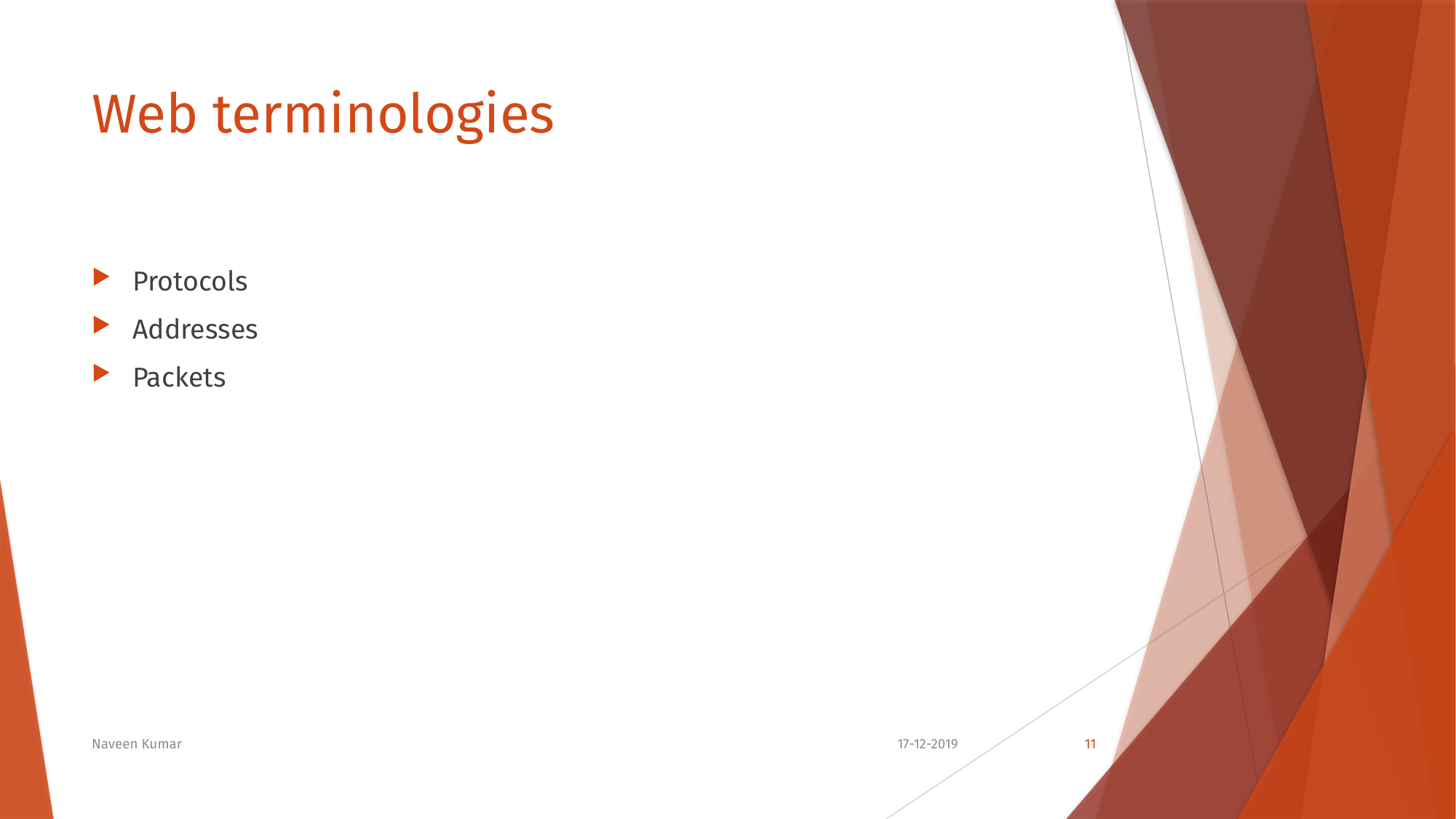

# Web terminologies
Protocols
Addresses
Packets
Naveen Kumar
17-12-2019
11